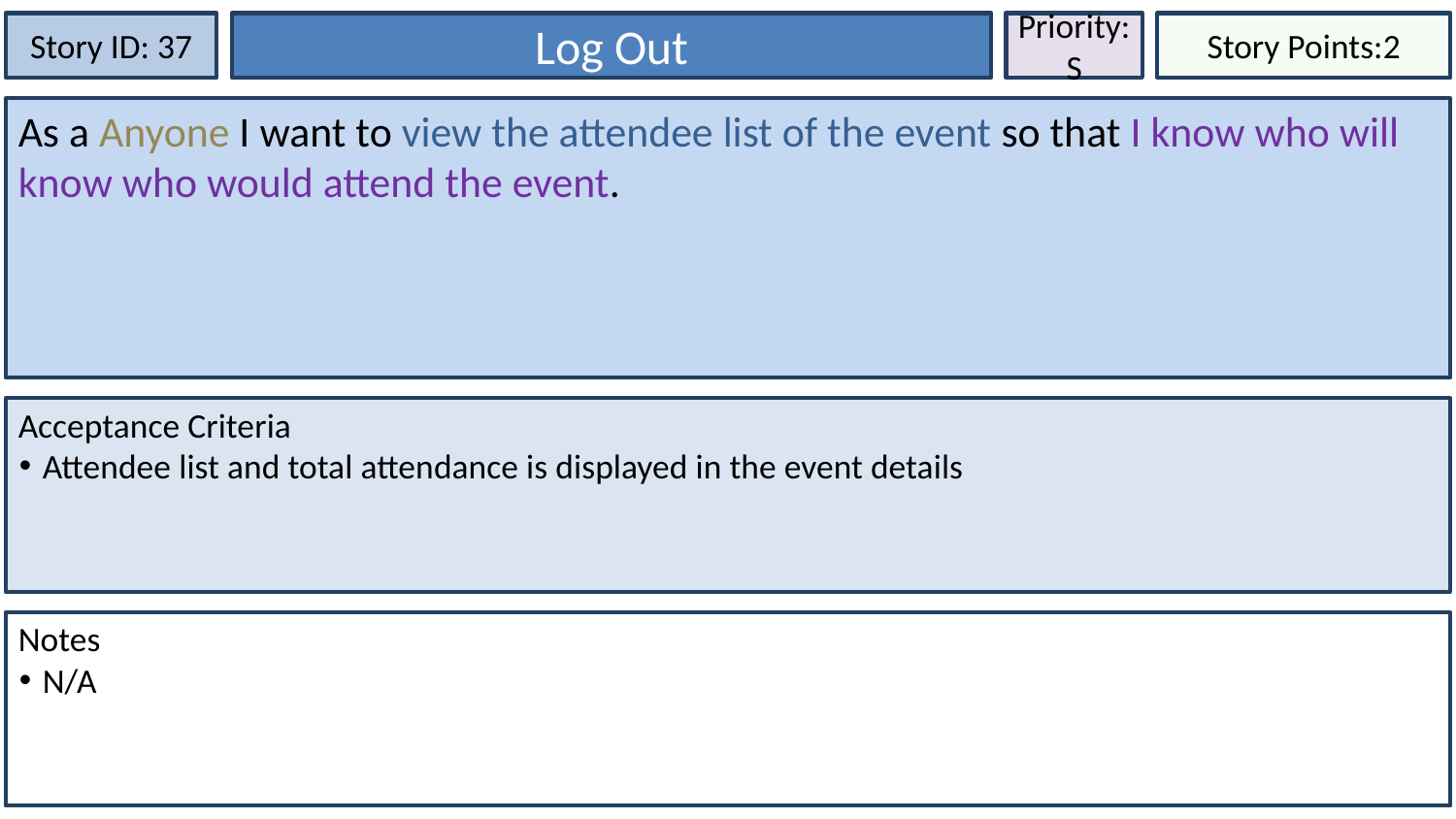

Story ID: 37
Log Out
Priority:
S
Story Points:2
As a Anyone I want to view the attendee list of the event so that I know who will know who would attend the event.
Acceptance Criteria
Attendee list and total attendance is displayed in the event details
Notes
N/A